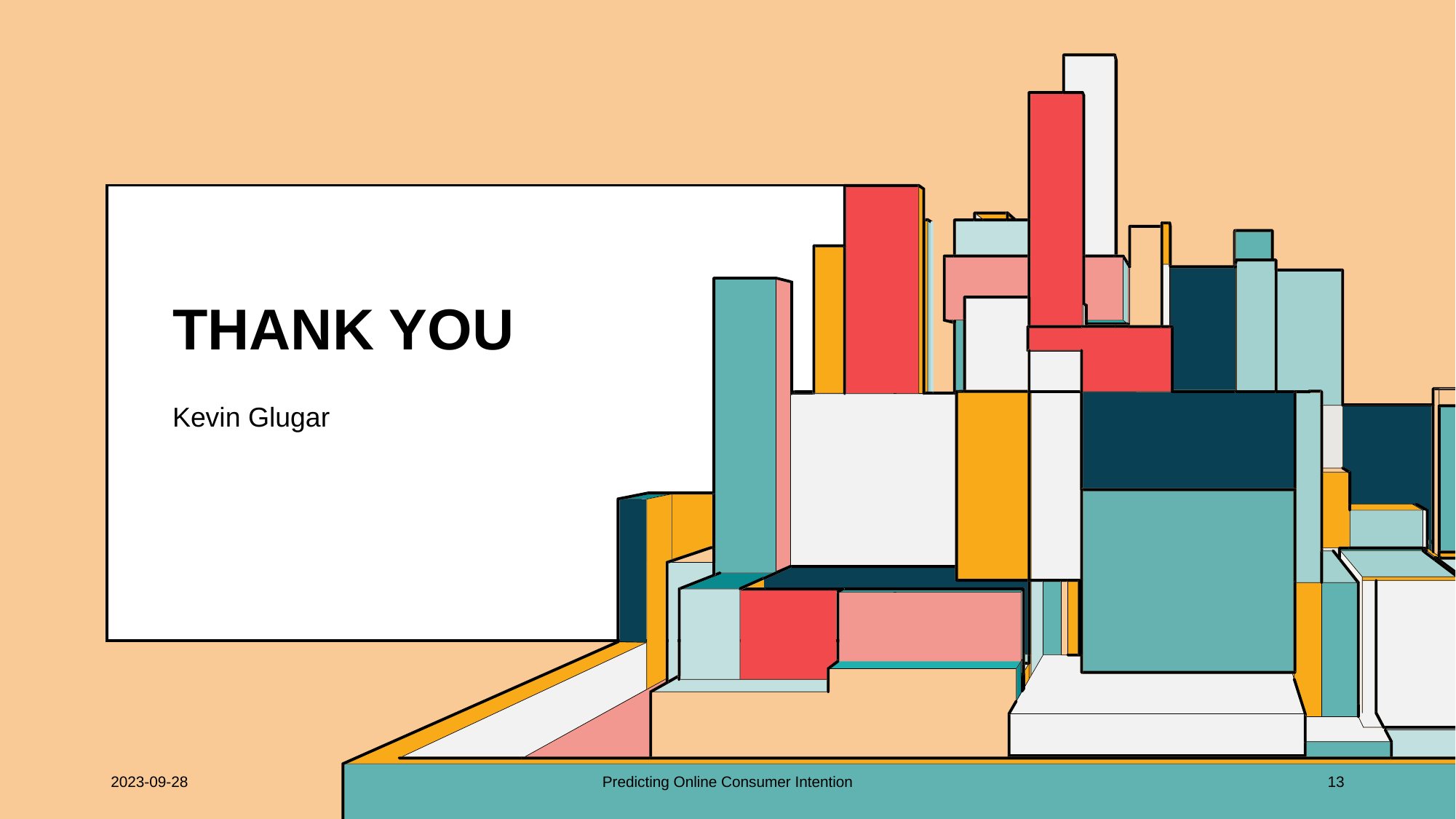

# Thank you
Kevin Glugar

2023-09-28
Predicting Online Consumer Intention
13